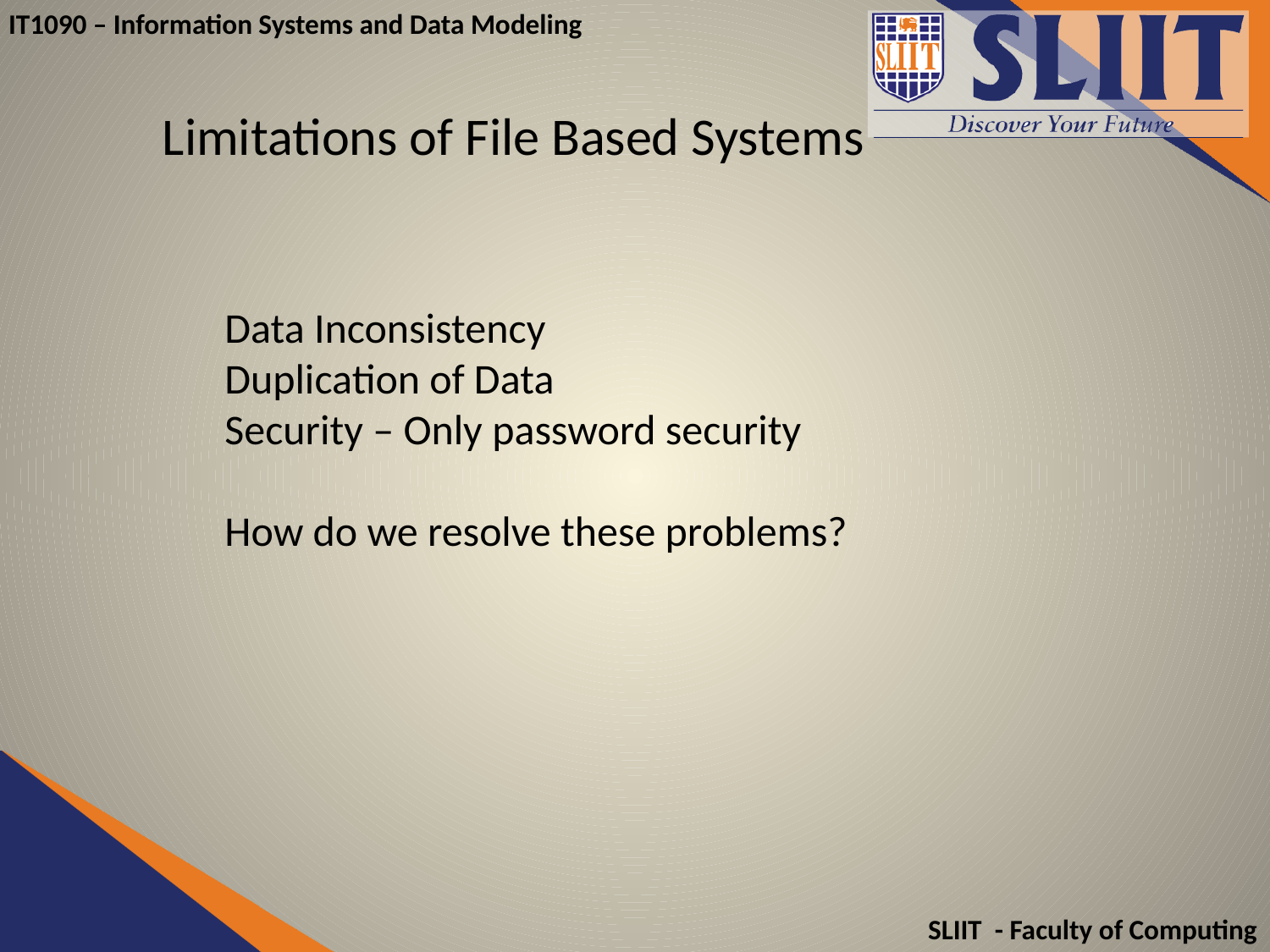

# Limitations of File Based Systems
Data Inconsistency
Duplication of Data
Security – Only password security

How do we resolve these problems?